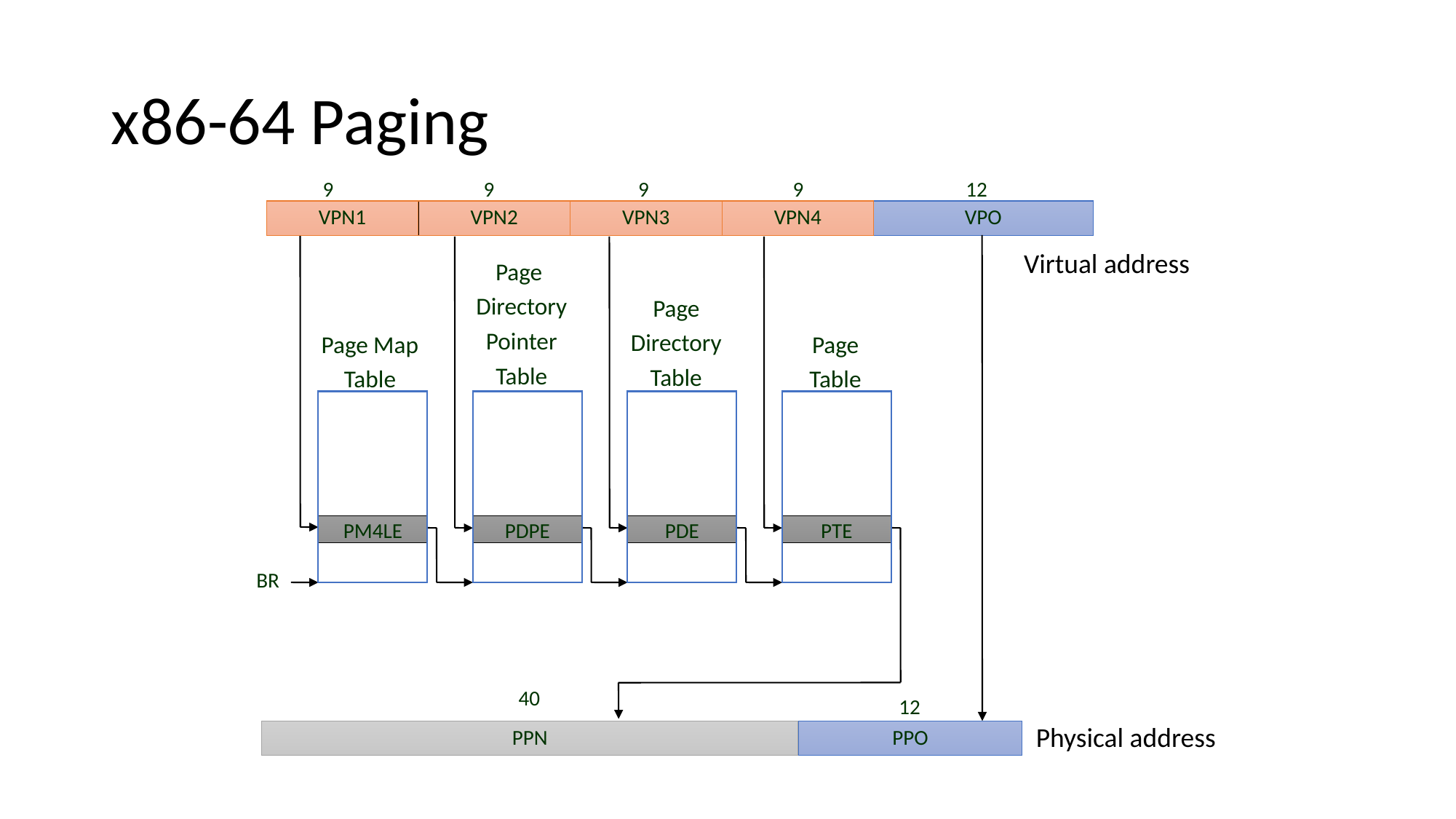

# x86-64 Paging
9
9
9
9
12
VPN1
VPN2
VPN3
VPN4
VPO

Virtual address
Page
Directory
Pointer
Table
Page
Directory
Table
Page Map
Table
Page
Table

PM4LE
PDPE
PDE
PTE

BR

40
12
Physical address
PPN
PPO